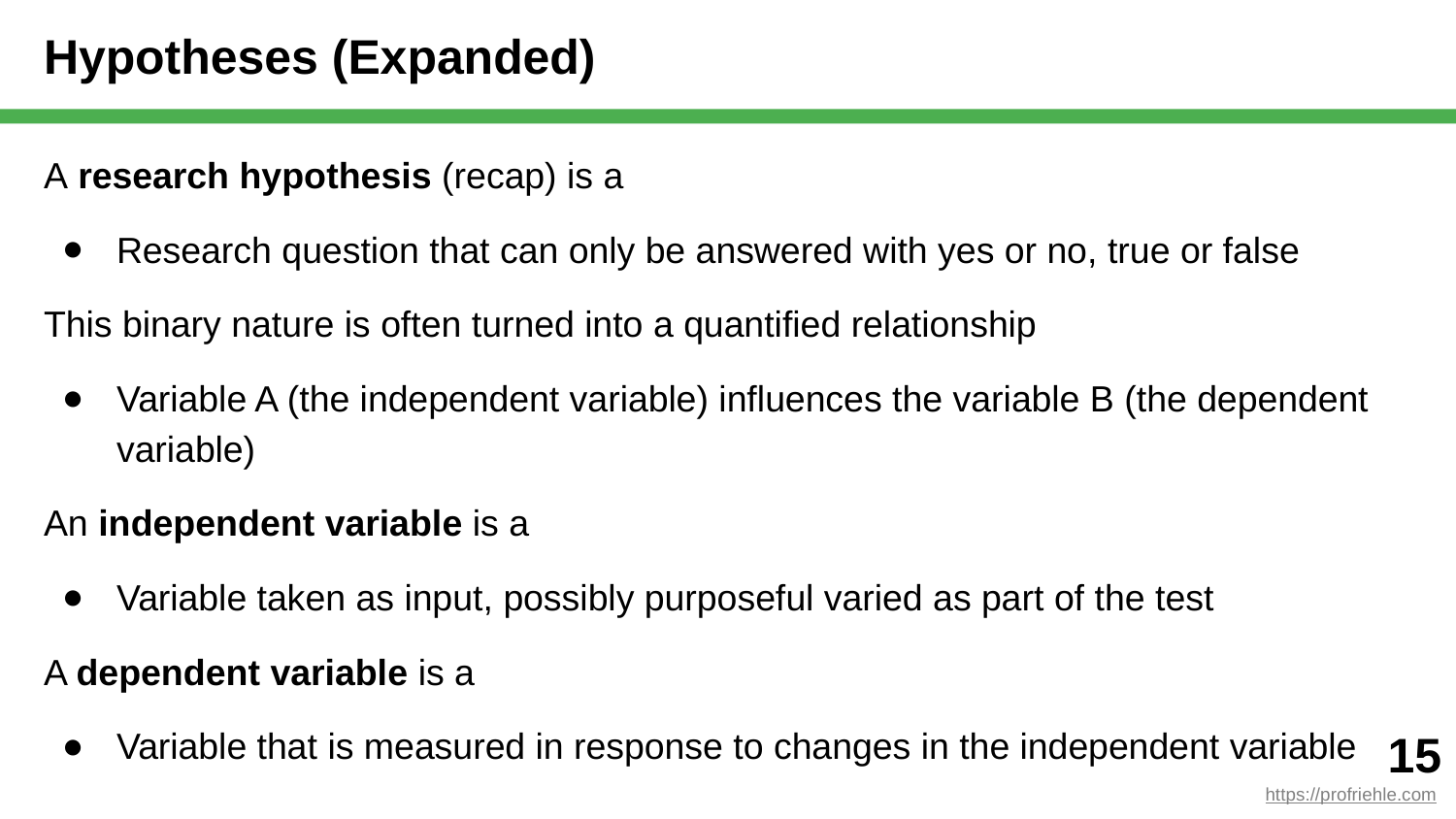

# Hypotheses (Expanded)
A research hypothesis (recap) is a
Research question that can only be answered with yes or no, true or false
This binary nature is often turned into a quantified relationship
Variable A (the independent variable) influences the variable B (the dependent variable)
An independent variable is a
Variable taken as input, possibly purposeful varied as part of the test
A dependent variable is a
Variable that is measured in response to changes in the independent variable
15
https://profriehle.com